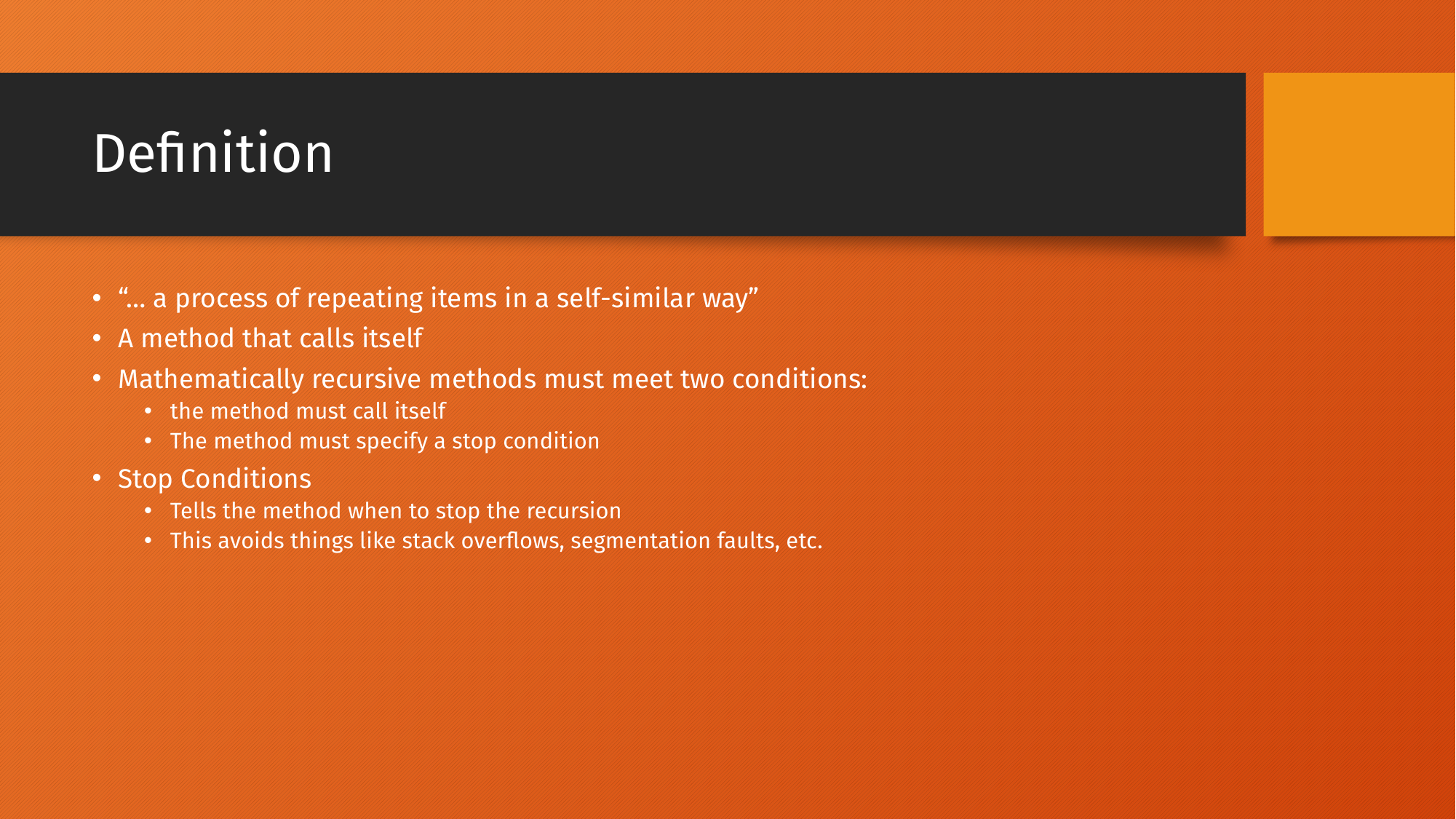

# Definition
“… a process of repeating items in a self-similar way”
A method that calls itself
Mathematically recursive methods must meet two conditions:
the method must call itself
The method must specify a stop condition
Stop Conditions
Tells the method when to stop the recursion
This avoids things like stack overflows, segmentation faults, etc.